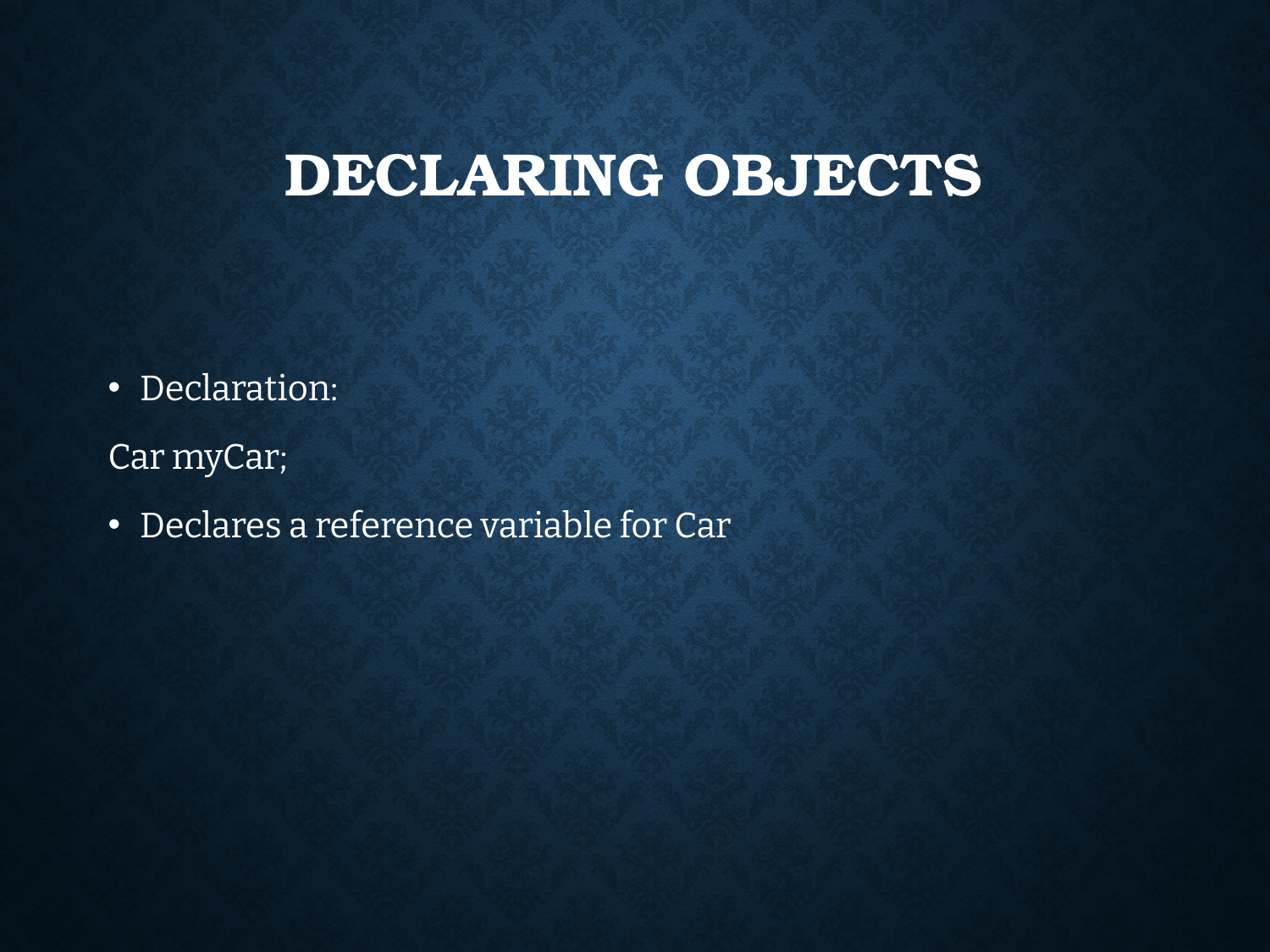

# Declaring Objects

Declaration:
Car myCar;
Declares a reference variable for Car